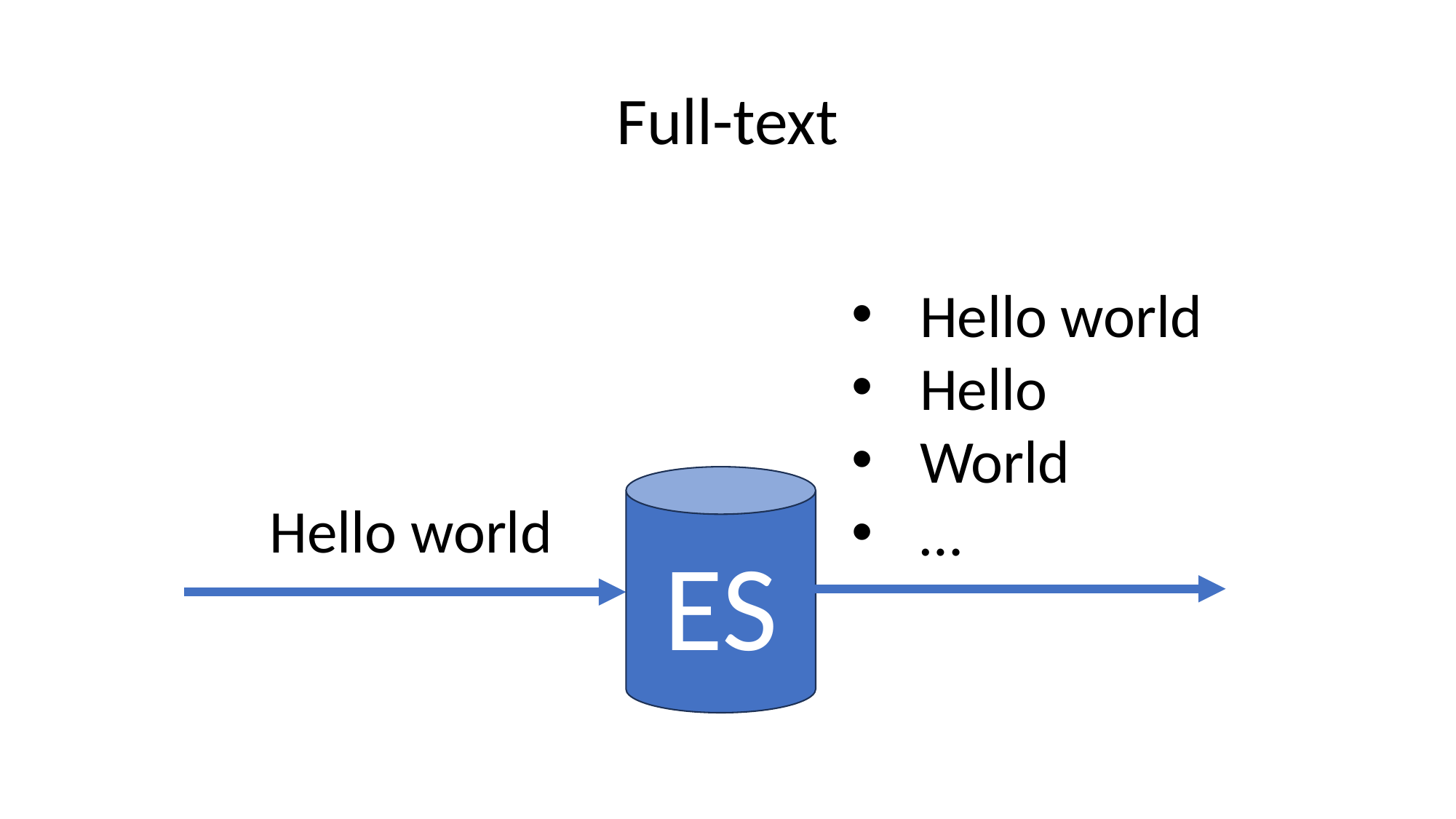

# Full-text
Hello world
Hello
World
…
ES
Hello world